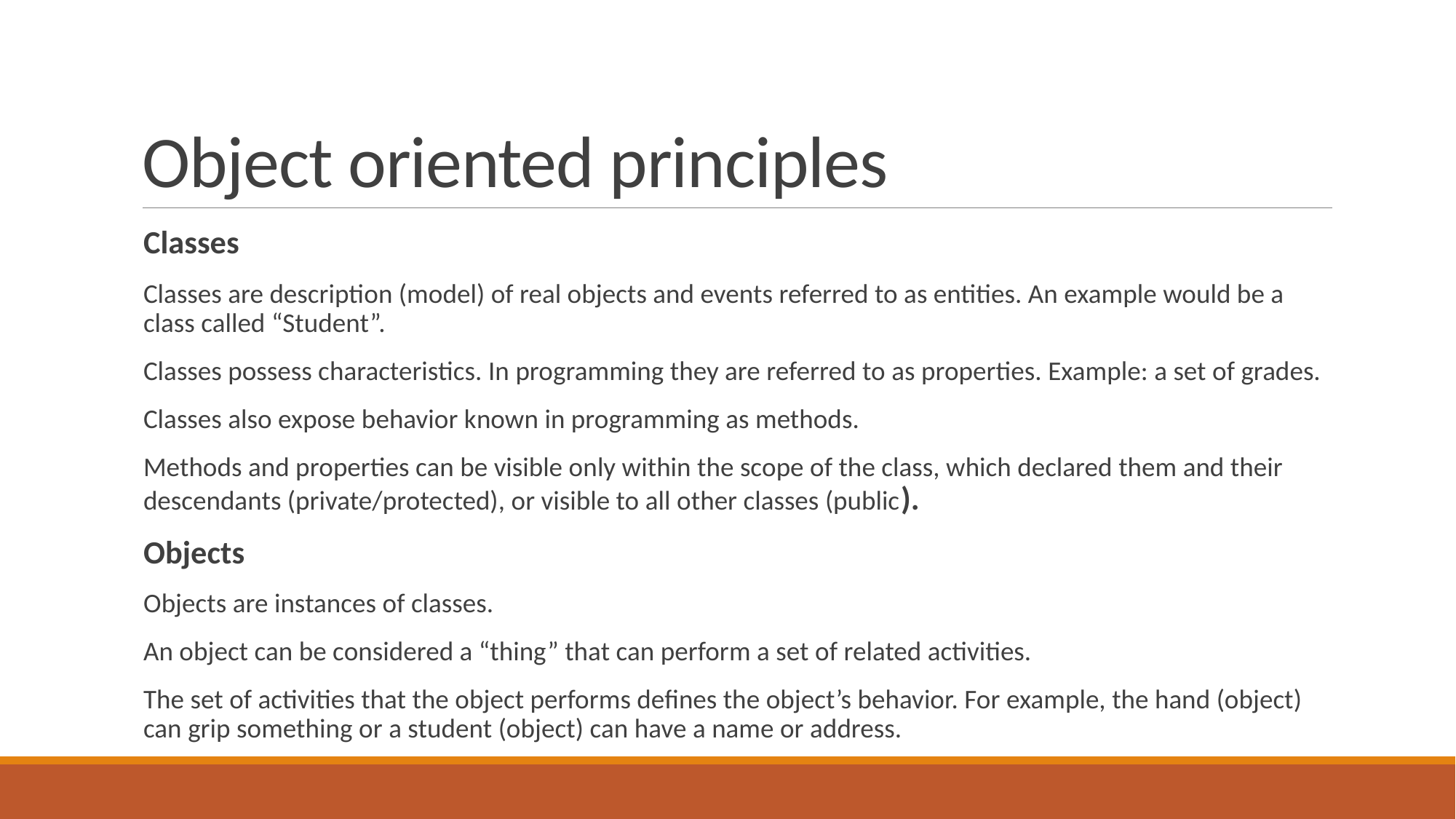

# Object oriented principles
Classes
Classes are description (model) of real objects and events referred to as entities. An example would be a class called “Student”.
Classes possess characteristics. In programming they are referred to as properties. Example: a set of grades.
Classes also expose behavior known in programming as methods.
Methods and properties can be visible only within the scope of the class, which declared them and their descendants (private/protected), or visible to all other classes (public).
Objects
Objects are instances of classes.
An object can be considered a “thing” that can perform a set of related activities.
The set of activities that the object performs defines the object’s behavior. For example, the hand (object) can grip something or a student (object) can have a name or address.